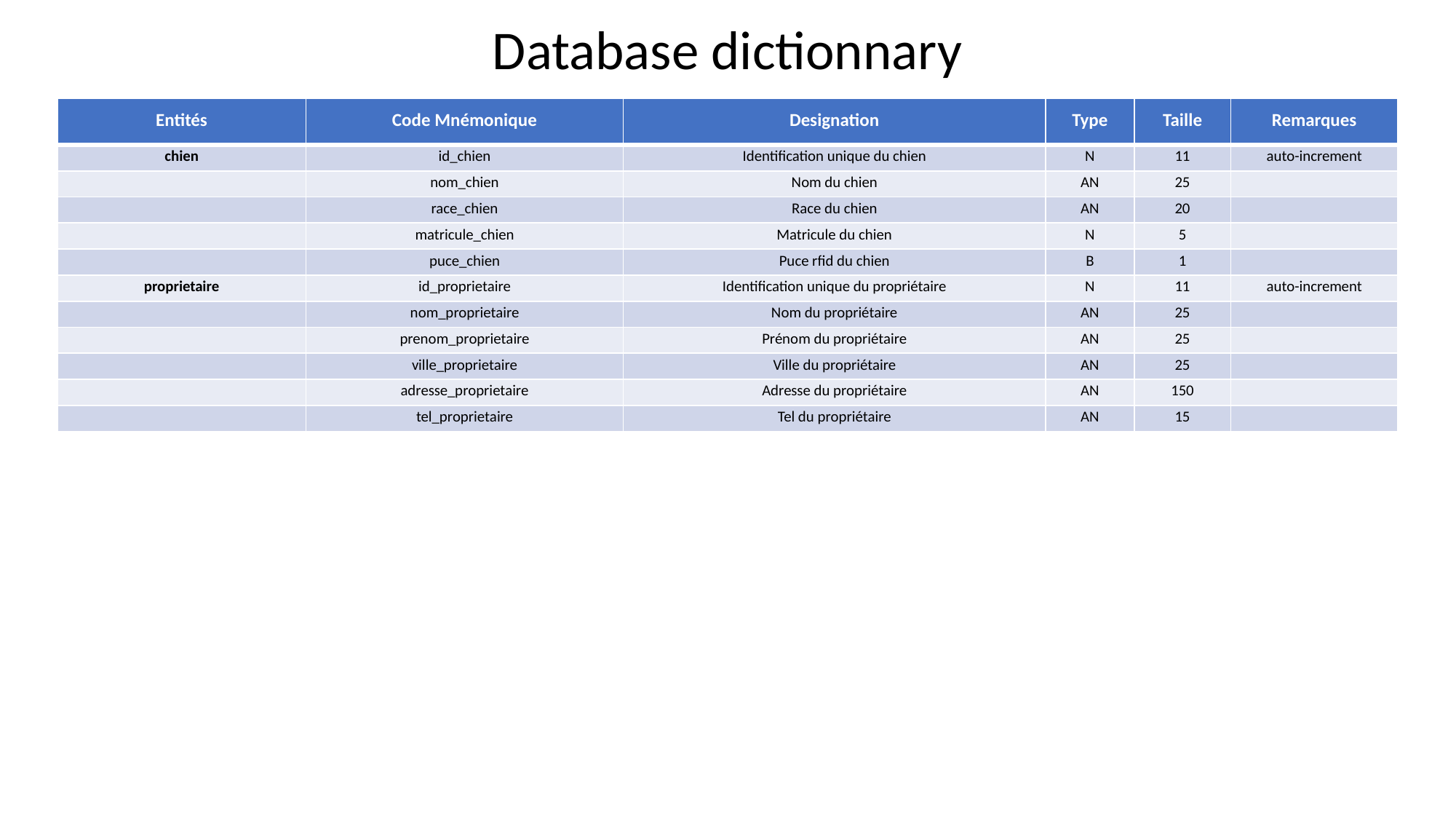

# Database dictionnary
| Entités | Code Mnémonique | Designation | Type | Taille | Remarques |
| --- | --- | --- | --- | --- | --- |
| chien | id\_chien | Identification unique du chien | N | 11 | auto-increment |
|  | nom\_chien | Nom du chien | AN | 25 |  |
|  | race\_chien | Race du chien | AN | 20 |  |
|  | matricule\_chien | Matricule du chien | N | 5 |  |
|  | puce\_chien | Puce rfid du chien | B | 1 |  |
| proprietaire | id\_proprietaire | Identification unique du propriétaire | N | 11 | auto-increment |
|  | nom\_proprietaire | Nom du propriétaire | AN | 25 |  |
|  | prenom\_proprietaire | Prénom du propriétaire | AN | 25 |  |
|  | ville\_proprietaire | Ville du propriétaire | AN | 25 |  |
|  | adresse\_proprietaire | Adresse du propriétaire | AN | 150 |  |
|  | tel\_proprietaire | Tel du propriétaire | AN | 15 |  |